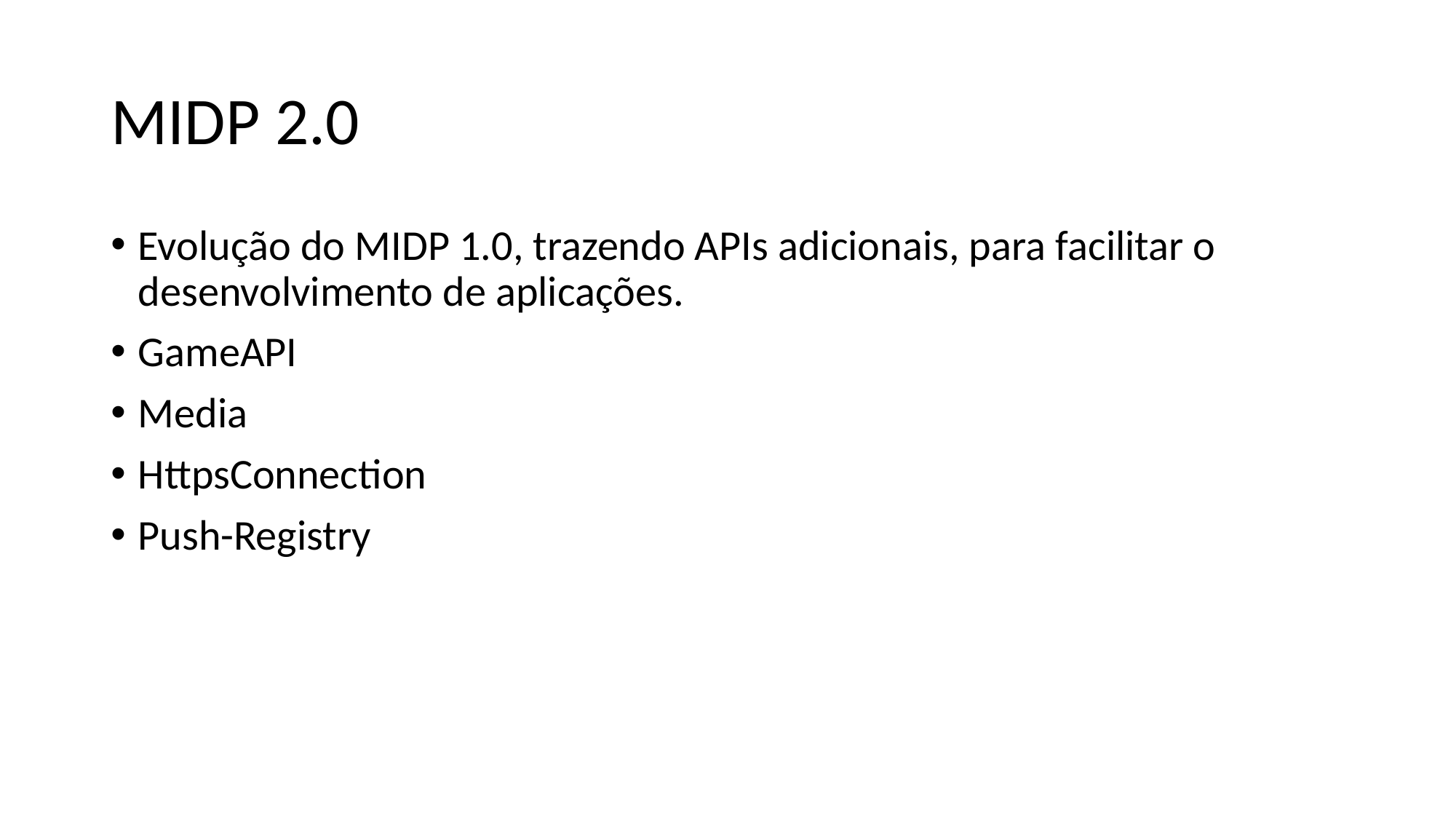

# MIDP 2.0
Evolução do MIDP 1.0, trazendo APIs adicionais, para facilitar o desenvolvimento de aplicações.
GameAPI
Media
HttpsConnection
Push-Registry